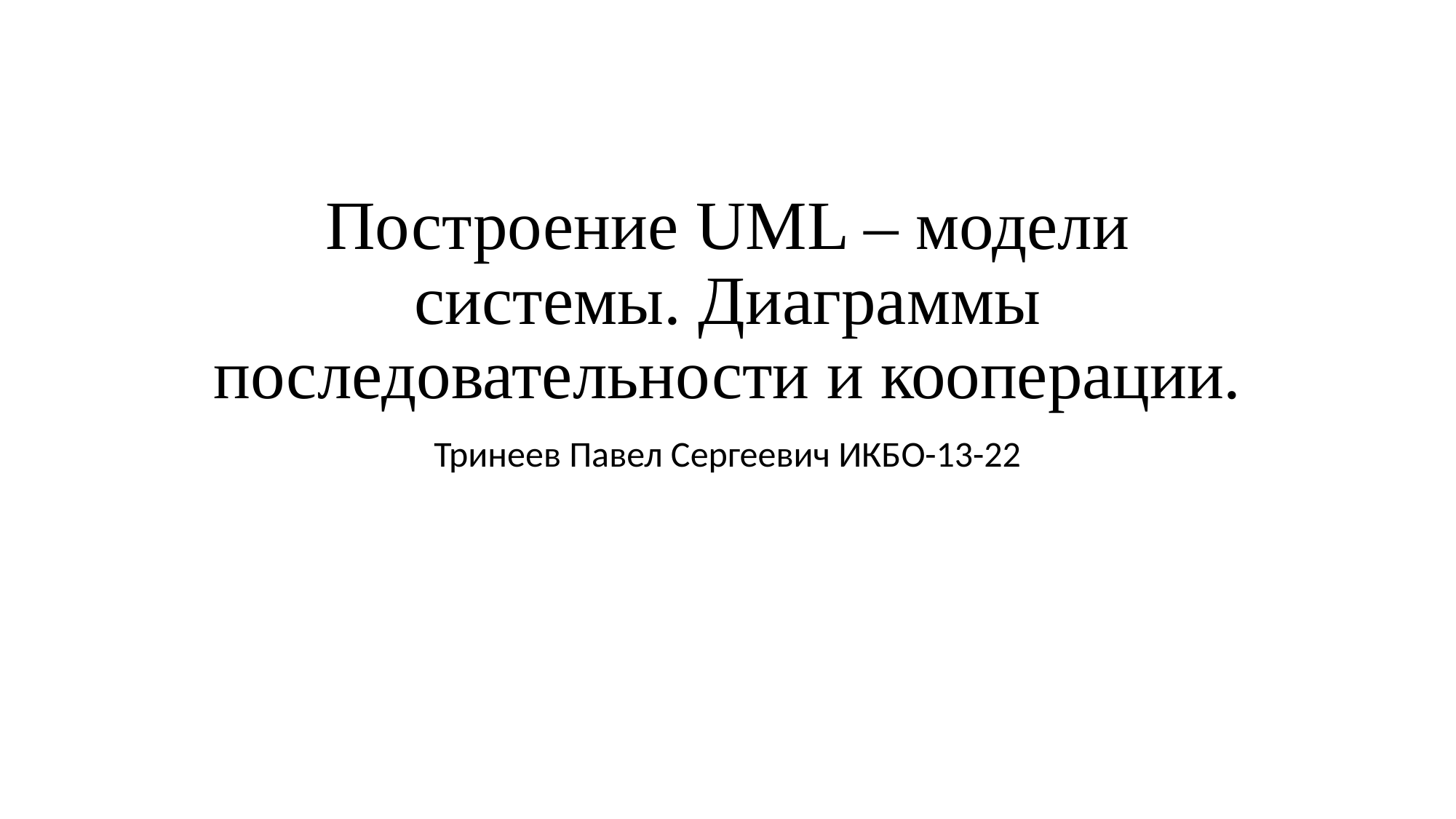

# Построение UML – модели системы. Диаграммы последовательности и кооперации.
Тринеев Павел Сергеевич ИКБО-13-22